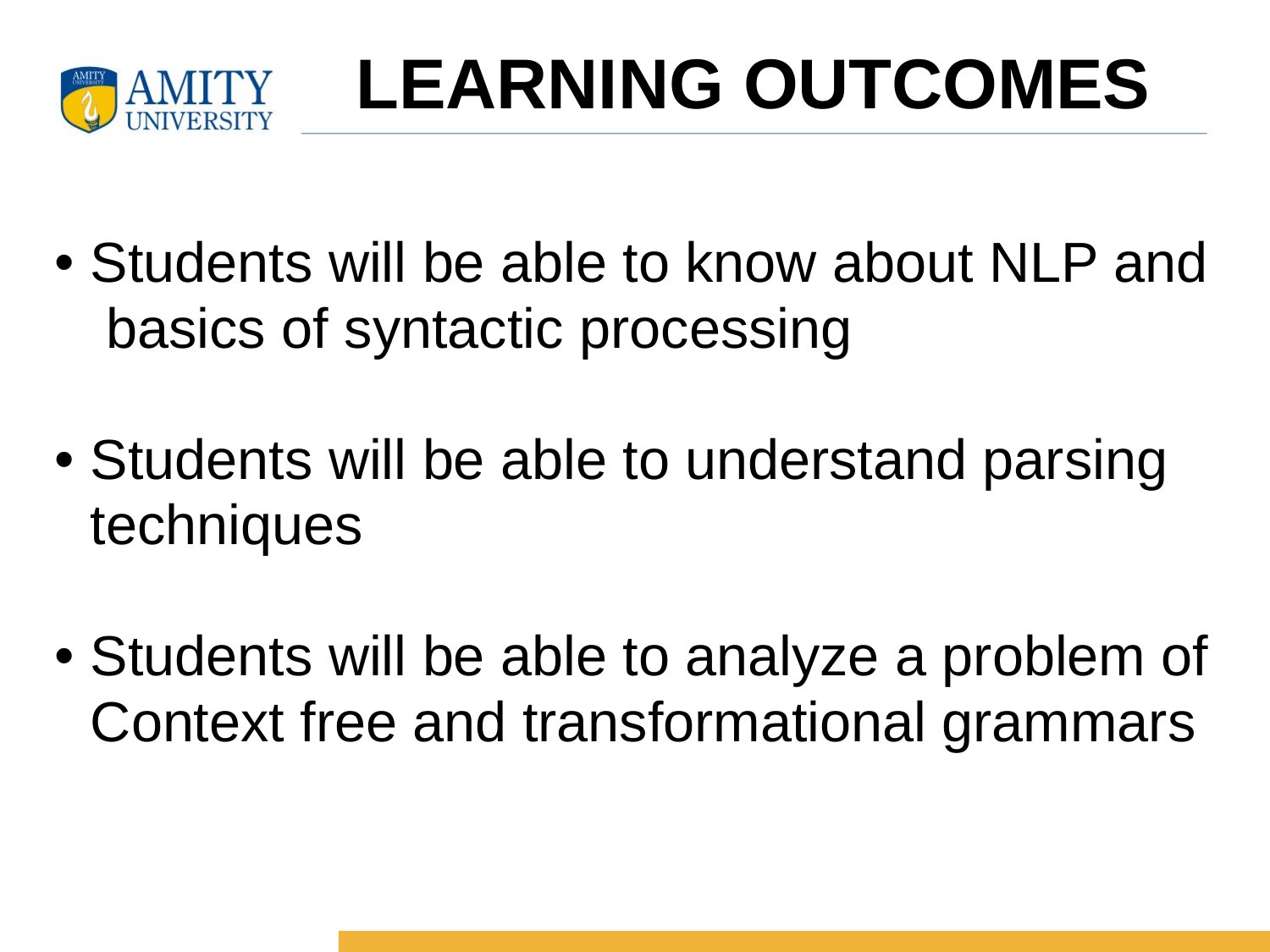

LEARNING OUTCOMES

Students will be able to know about NLP and  basics of syntactic processing

Students will be able to understand parsing techniques

Students will be able to analyze a problem of Context free and transformational grammars